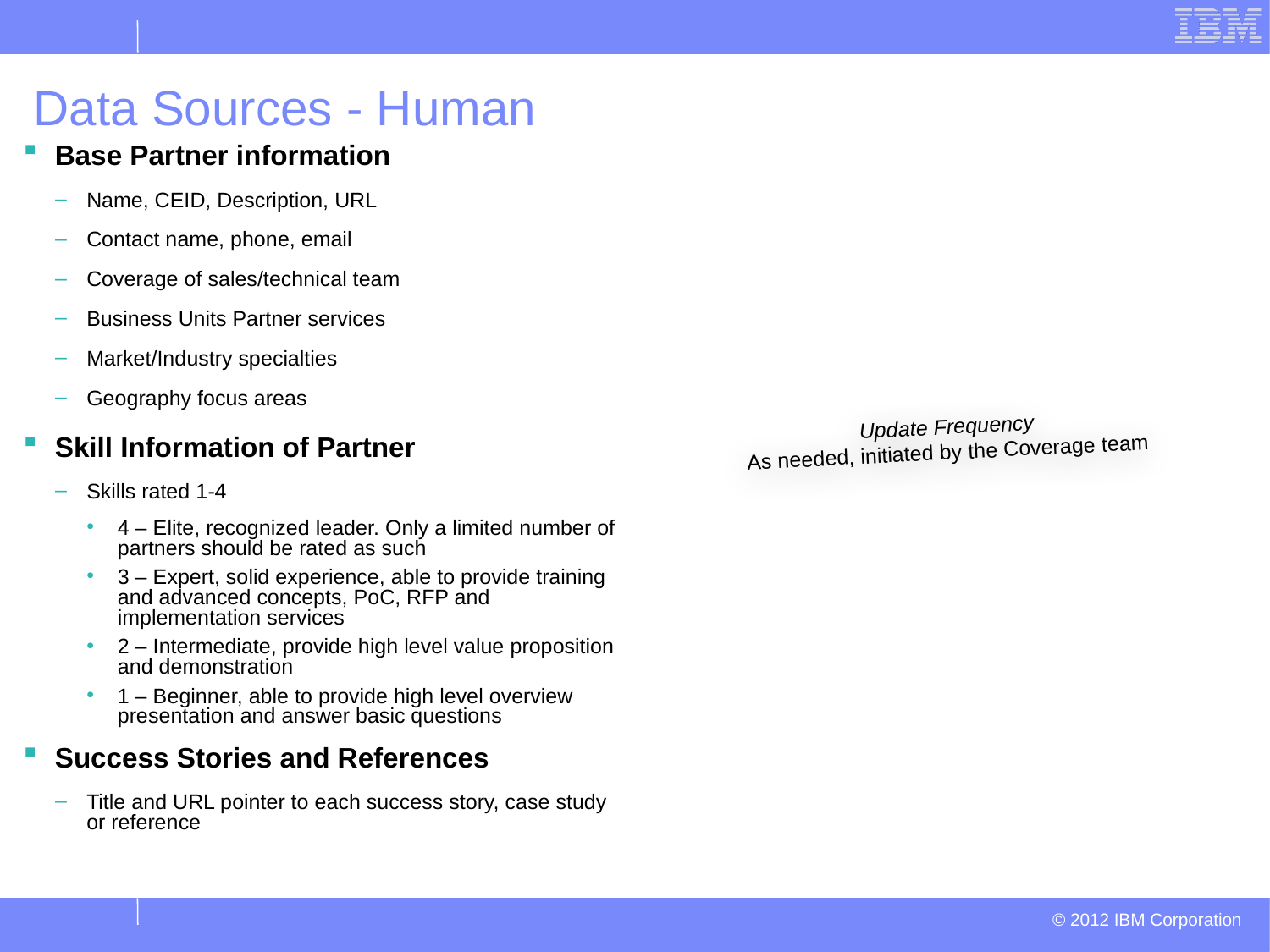

# Data Sources - Human
Base Partner information
Name, CEID, Description, URL
Contact name, phone, email
Coverage of sales/technical team
Business Units Partner services
Market/Industry specialties
Geography focus areas
Skill Information of Partner
Skills rated 1-4
4 – Elite, recognized leader. Only a limited number of partners should be rated as such
3 – Expert, solid experience, able to provide training and advanced concepts, PoC, RFP and implementation services
2 – Intermediate, provide high level value proposition and demonstration
1 – Beginner, able to provide high level overview presentation and answer basic questions
Success Stories and References
Title and URL pointer to each success story, case study or reference

Update Frequency
As needed, initiated by the Coverage team